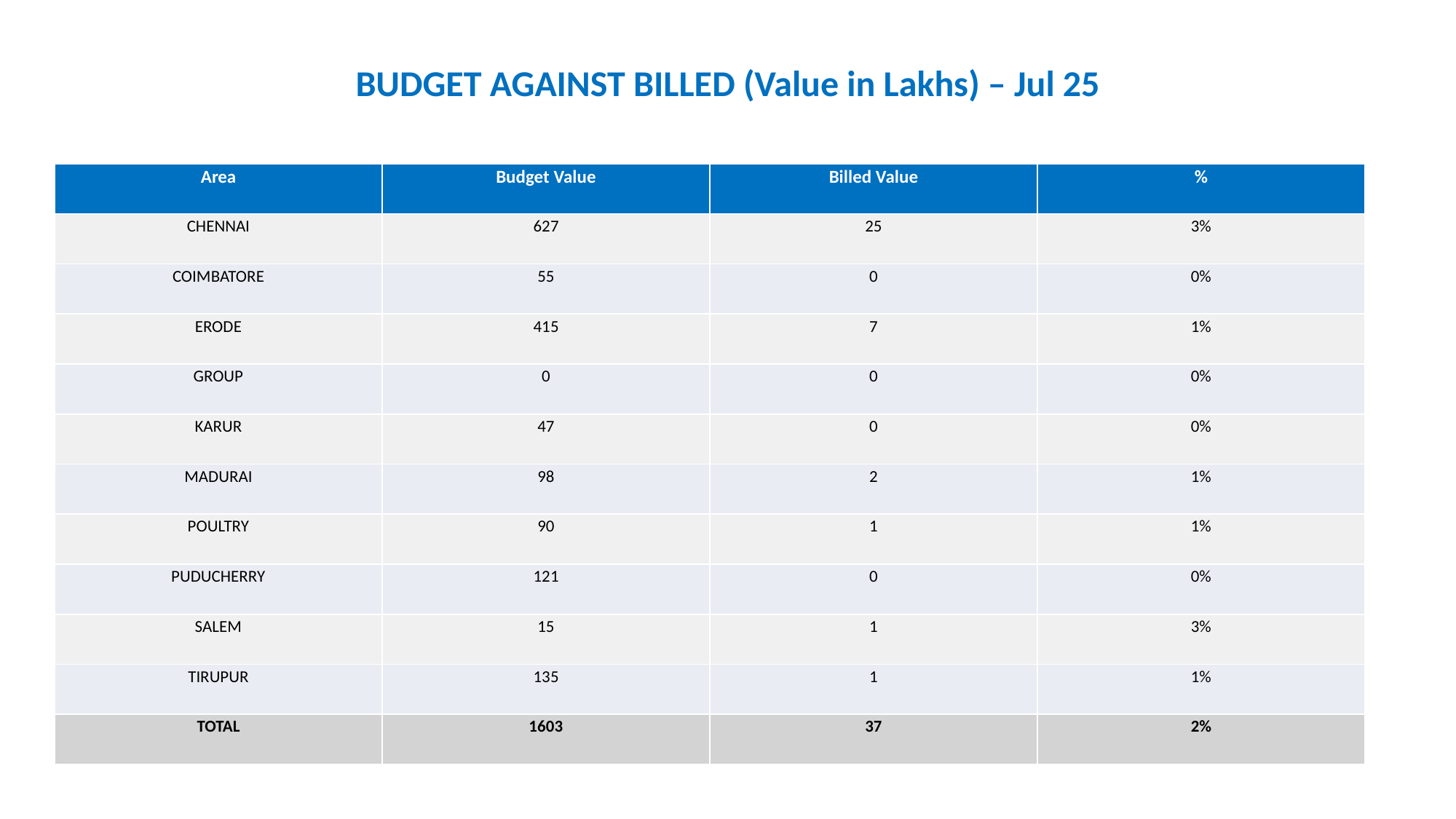

BUDGET AGAINST BILLED (Value in Lakhs) – Jul 25
| Area | Budget Value | Billed Value | % |
| --- | --- | --- | --- |
| CHENNAI | 627 | 25 | 3% |
| COIMBATORE | 55 | 0 | 0% |
| ERODE | 415 | 7 | 1% |
| GROUP | 0 | 0 | 0% |
| KARUR | 47 | 0 | 0% |
| MADURAI | 98 | 2 | 1% |
| POULTRY | 90 | 1 | 1% |
| PUDUCHERRY | 121 | 0 | 0% |
| SALEM | 15 | 1 | 3% |
| TIRUPUR | 135 | 1 | 1% |
| TOTAL | 1603 | 37 | 2% |